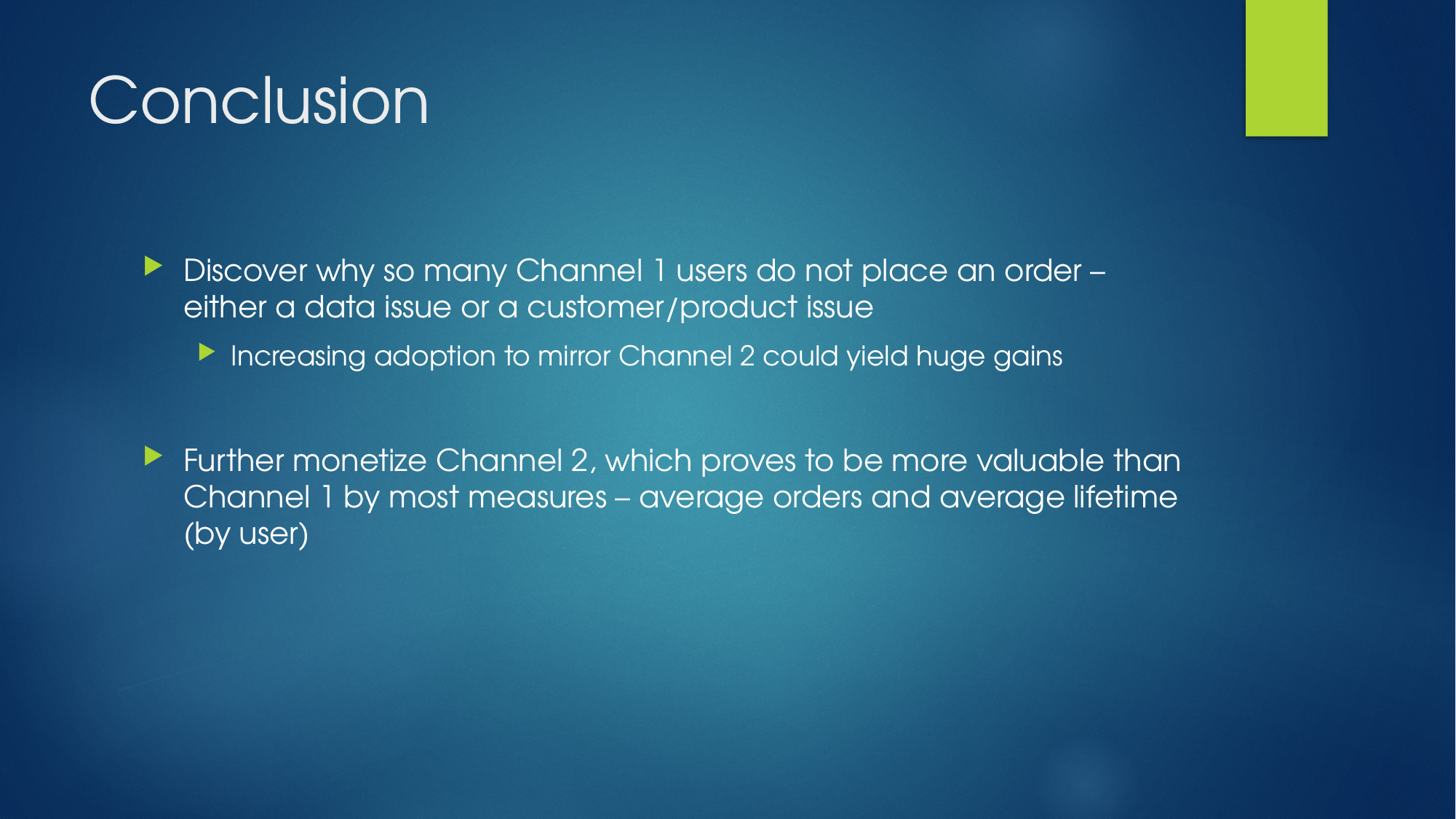

# Conclusion
Discover why so many Channel 1 users do not place an order – either a data issue or a customer/product issue
Increasing adoption to mirror Channel 2 could yield huge gains

Further monetize Channel 2, which proves to be more valuable than Channel 1 by most measures – average orders and average lifetime (by user)